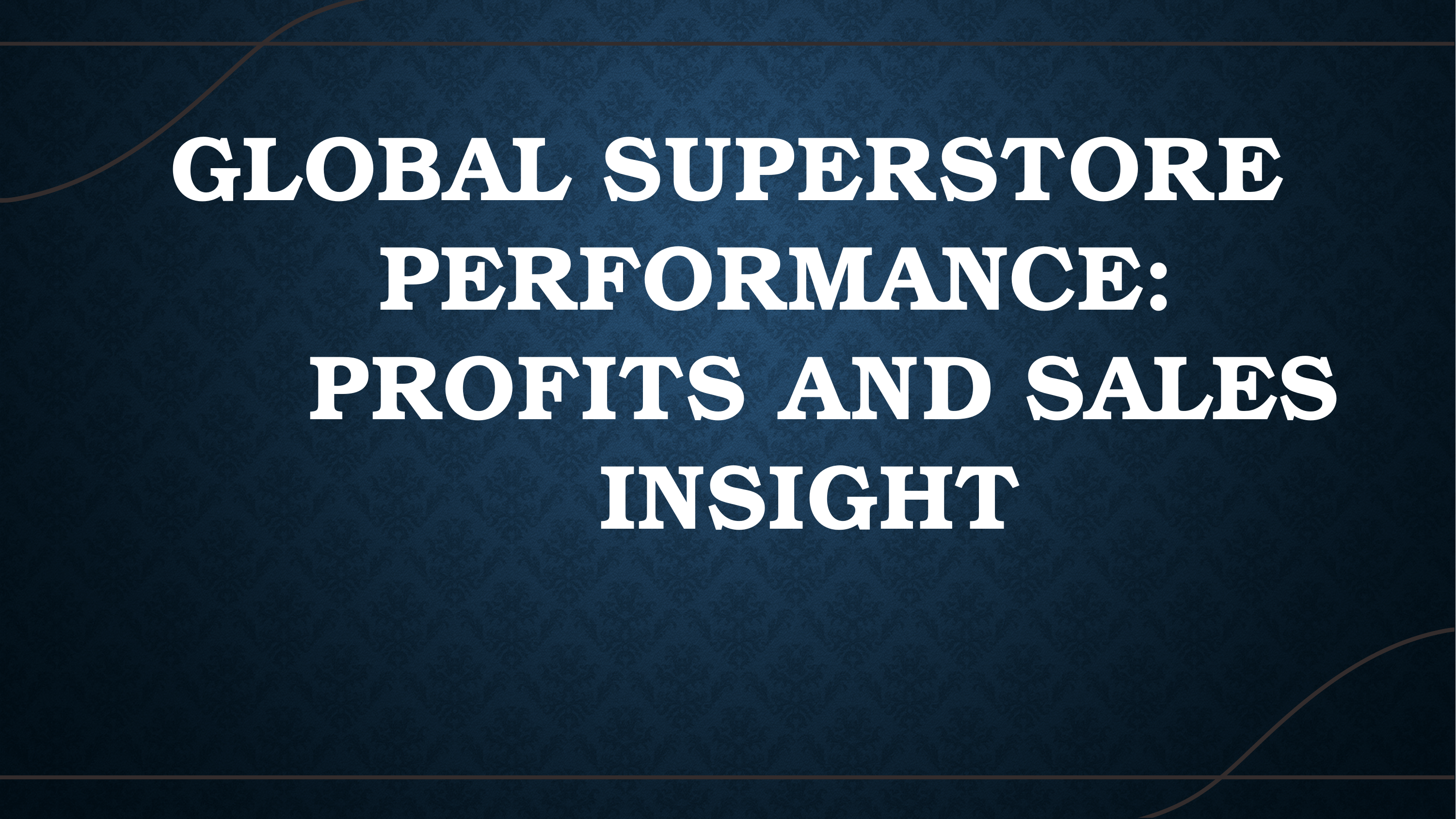

# Global Superstore Performance:  Proﬁts and Sales Insights